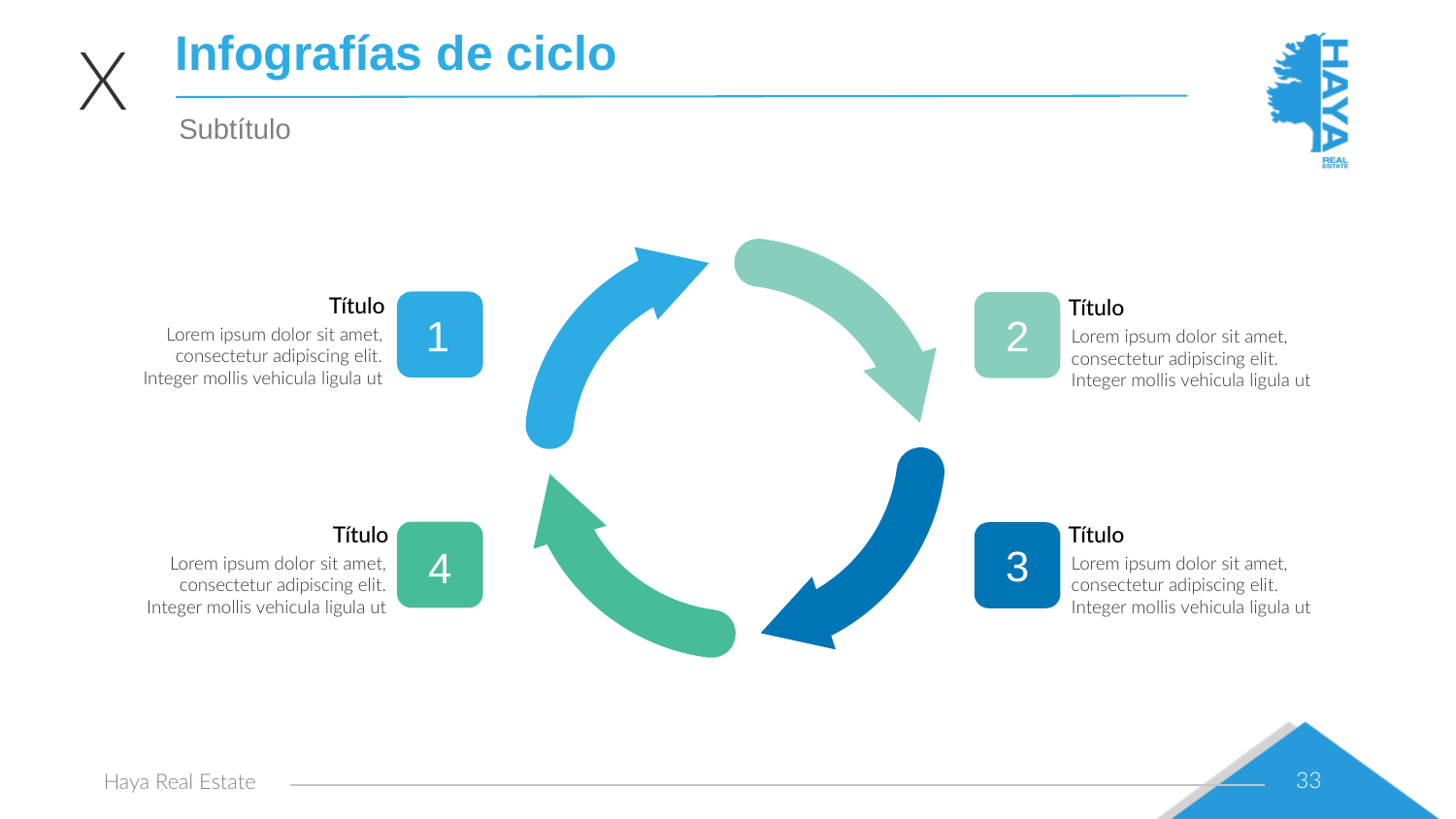

# Infografías de ciclo
X
Subtítulo

Título

Título
1
2
Lorem ipsum dolor sit amet, consectetur adipiscing elit. Integer mollis vehicula ligula ut
Lorem ipsum dolor sit amet, consectetur adipiscing elit. Integer mollis vehicula ligula ut

Título
Título

3
4
Lorem ipsum dolor sit amet, consectetur adipiscing elit. Integer mollis vehicula ligula ut
Lorem ipsum dolor sit amet, consectetur adipiscing elit. Integer mollis vehicula ligula ut